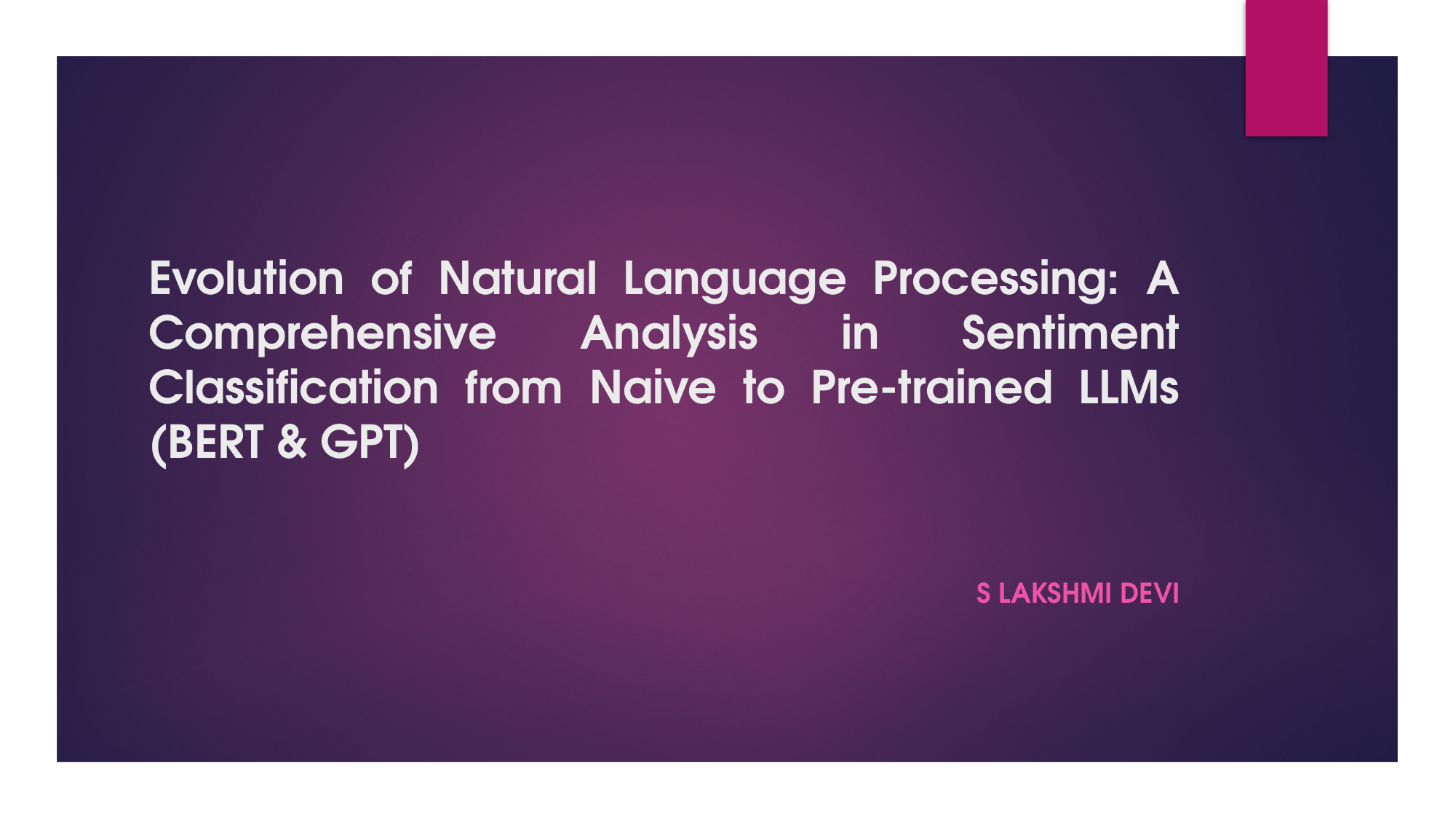

# Evolution of Natural Language Processing: A Comprehensive Analysis in Sentiment Classification from Naive to Pre-trained LLMs (BERT & GPT)
S Lakshmi Devi